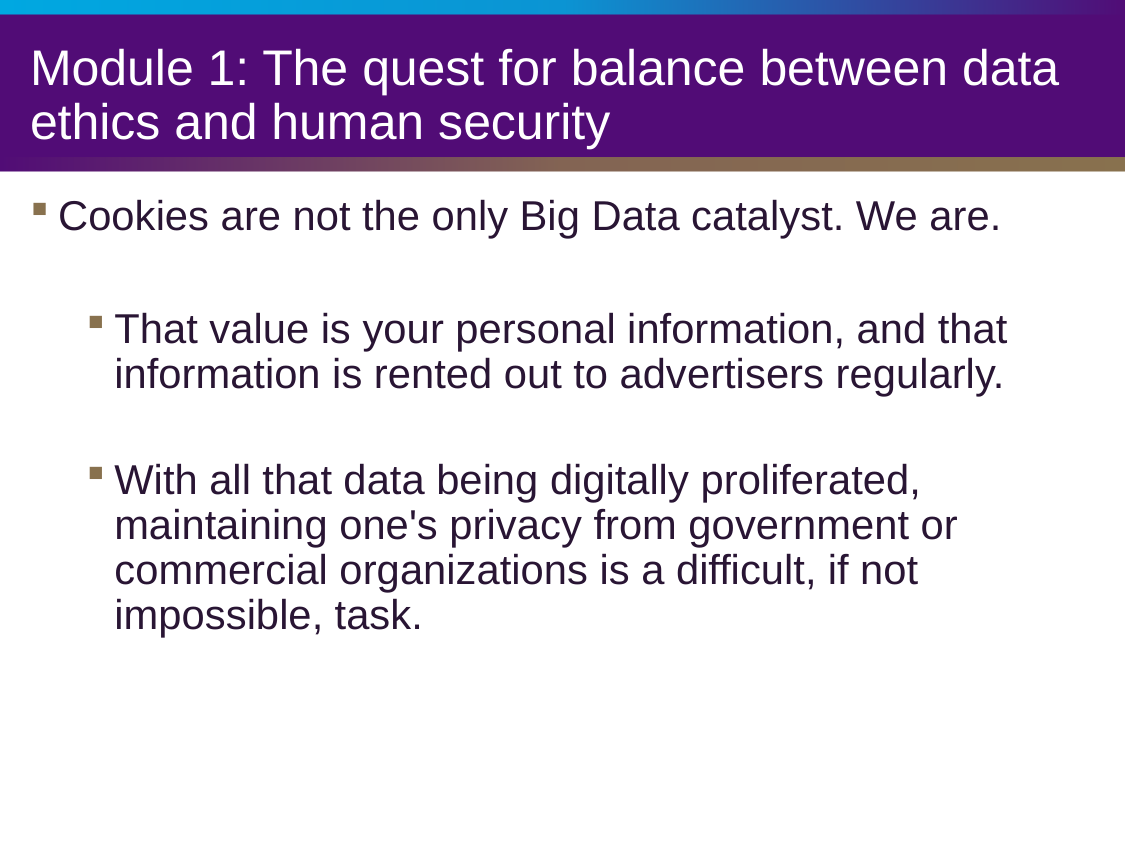

# Module 1: The quest for balance between data ethics and human security
Cookies are not the only Big Data catalyst. We are.

That value is your personal information, and that information is rented out to advertisers regularly.

With all that data being digitally proliferated, maintaining one's privacy from government or commercial organizations is a difficult, if not impossible, task.